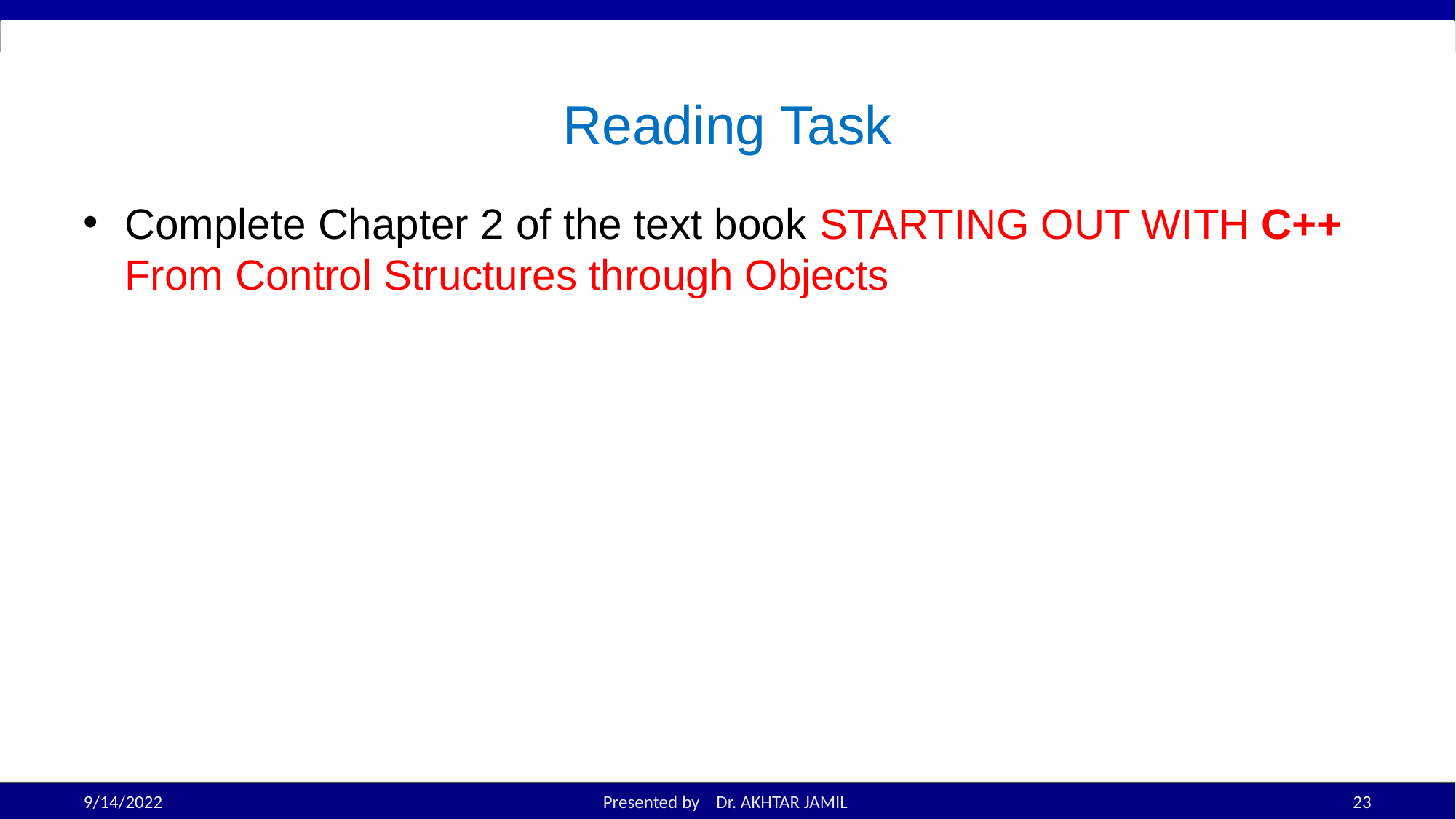

# Reading Task
Complete Chapter 2 of the text book STARTING OUT WITH C++ From Control Structures through Objects

9/14/2022
Presented by    Dr. AKHTAR JAMIL
23